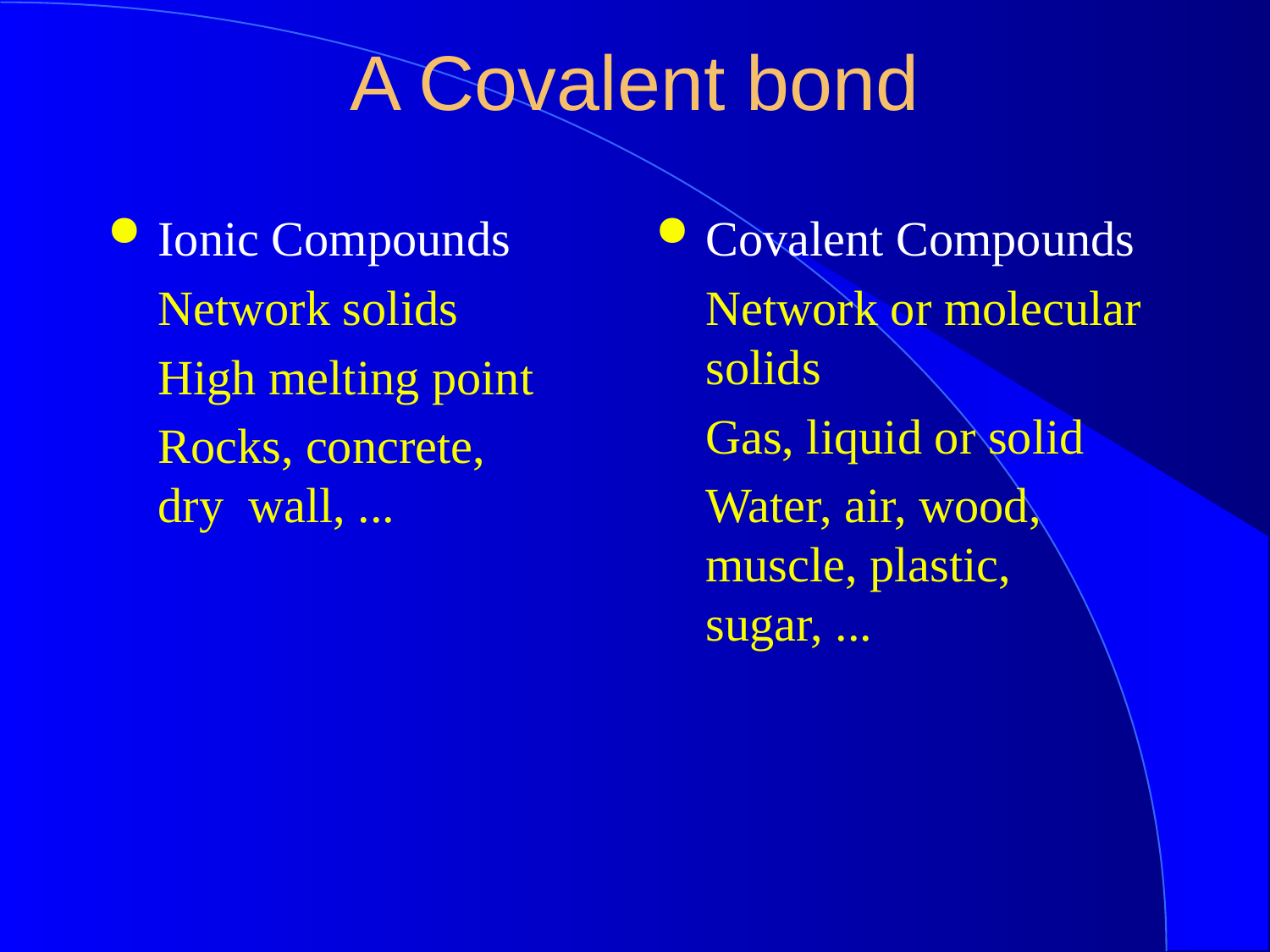

A Covalent bond
Ionic Compounds
Network solids
High melting point
Rocks, concrete,      dry  wall, ...
Covalent Compounds
Network or molecular solids
Gas, liquid or solid
Water, air, wood, muscle, plastic,    sugar, ...